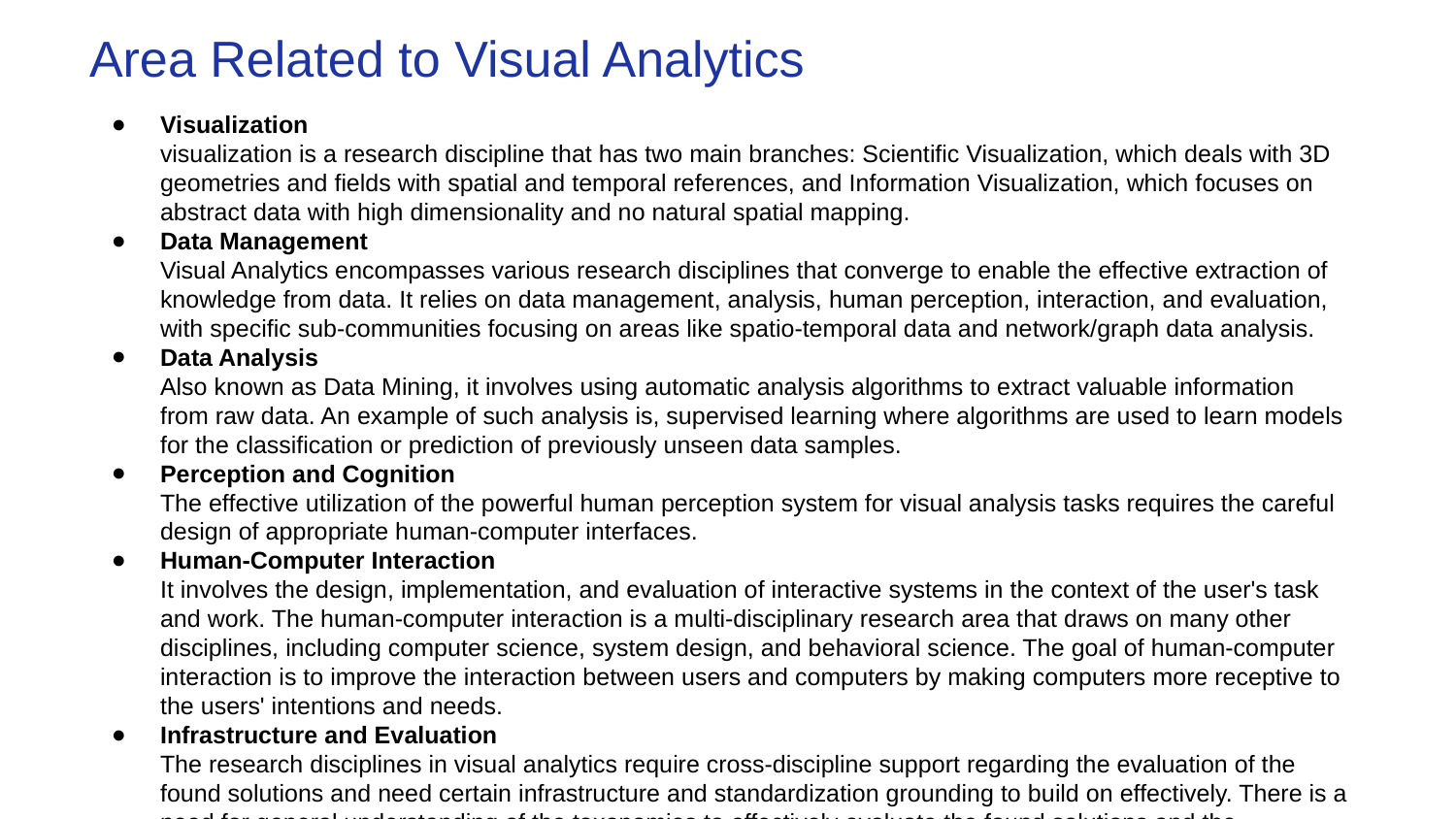

# Area Related to Visual Analytics
Visualization
visualization is a research discipline that has two main branches: Scientific Visualization, which deals with 3D geometries and fields with spatial and temporal references, and Information Visualization, which focuses on abstract data with high dimensionality and no natural spatial mapping.
Data Management
Visual Analytics encompasses various research disciplines that converge to enable the effective extraction of knowledge from data. It relies on data management, analysis, human perception, interaction, and evaluation, with specific sub-communities focusing on areas like spatio-temporal data and network/graph data analysis.
Data Analysis
Also known as Data Mining, it involves using automatic analysis algorithms to extract valuable information from raw data. An example of such analysis is, supervised learning where algorithms are used to learn models for the classification or prediction of previously unseen data samples.
Perception and Cognition
The effective utilization of the powerful human perception system for visual analysis tasks requires the careful design of appropriate human-computer interfaces.
Human-Computer Interaction
It involves the design, implementation, and evaluation of interactive systems in the context of the user's task and work. The human-computer interaction is a multi-disciplinary research area that draws on many other disciplines, including computer science, system design, and behavioral science. The goal of human-computer interaction is to improve the interaction between users and computers by making computers more receptive to the users' intentions and needs.
Infrastructure and Evaluation
The research disciplines in visual analytics require cross-discipline support regarding the evaluation of the found solutions and need certain infrastructure and standardization grounding to build on effectively. There is a need for general understanding of the taxonomies to effectively evaluate the found solutions and the importance of infrastructure and standardization.